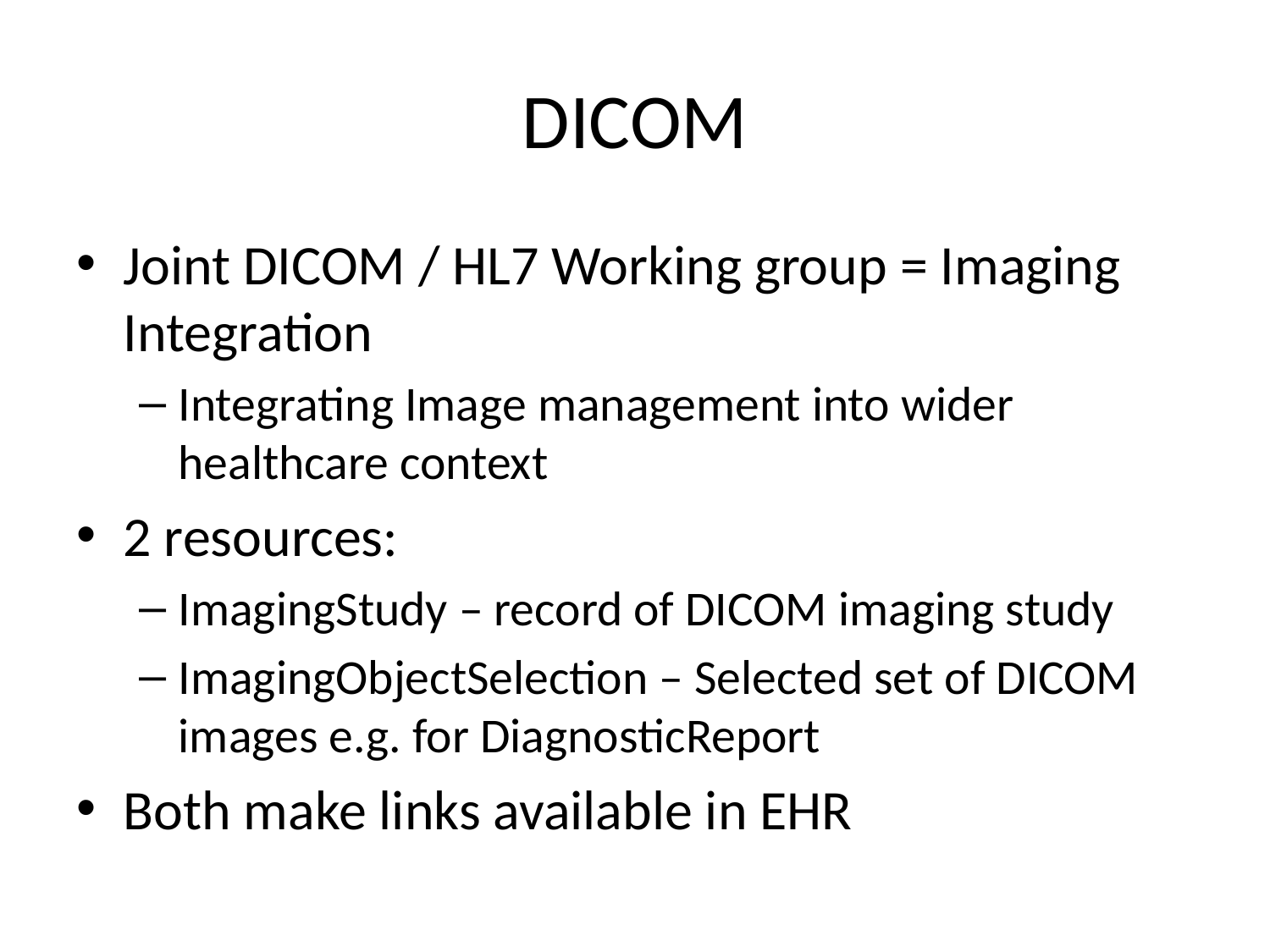

# DICOM
Joint DICOM / HL7 Working group = Imaging Integration
Integrating Image management into wider healthcare context
2 resources:
ImagingStudy – record of DICOM imaging study
ImagingObjectSelection – Selected set of DICOM images e.g. for DiagnosticReport
Both make links available in EHR